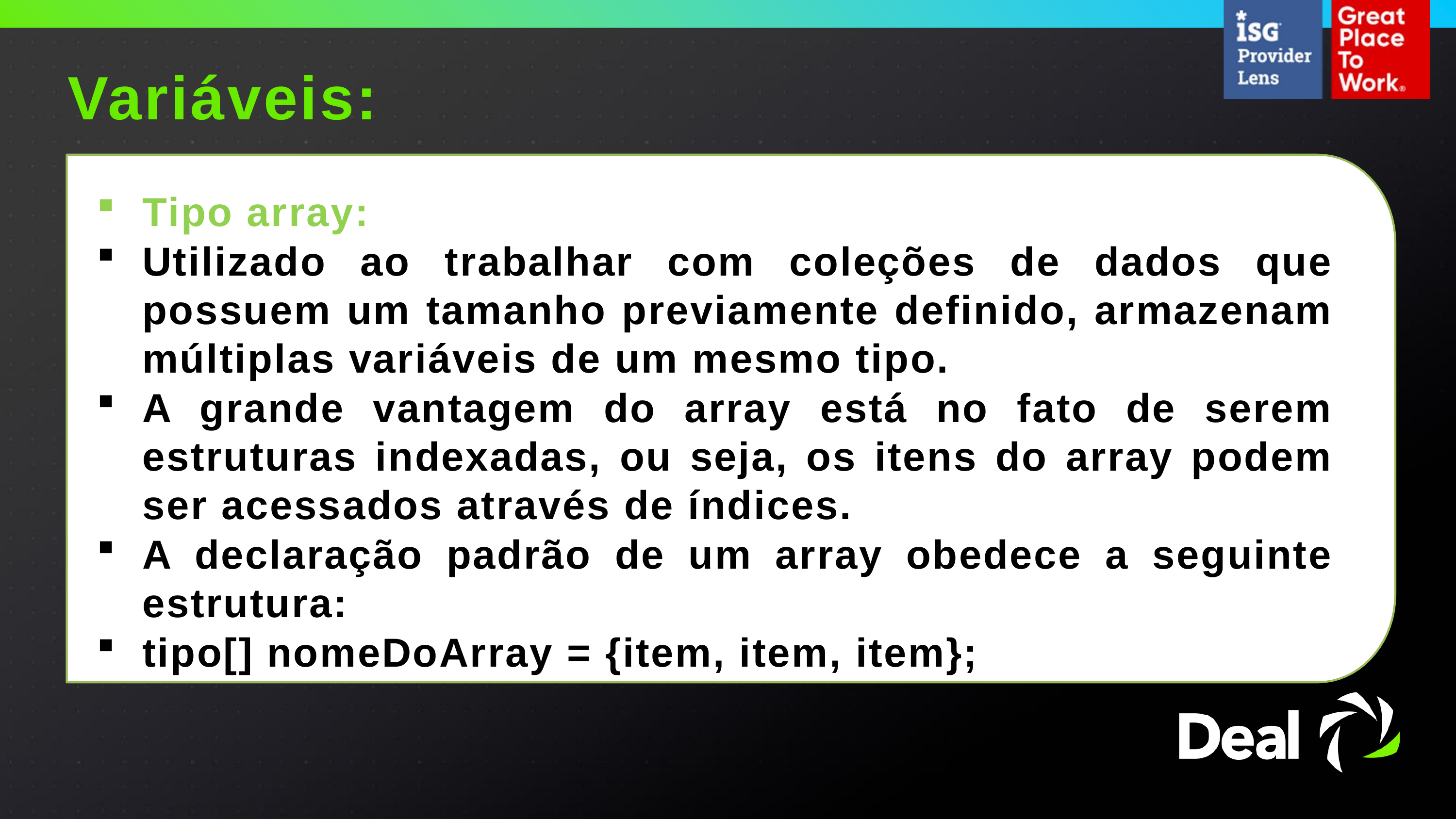

Variáveis:

Tipo array:
Utilizado ao trabalhar com coleções de dados que possuem um tamanho previamente definido, armazenam múltiplas variáveis de um mesmo tipo.
A grande vantagem do array está no fato de serem estruturas indexadas, ou seja, os itens do array podem ser acessados através de índices.
A declaração padrão de um array obedece a seguinte estrutura:
tipo[] nomeDoArray = {item, item, item};